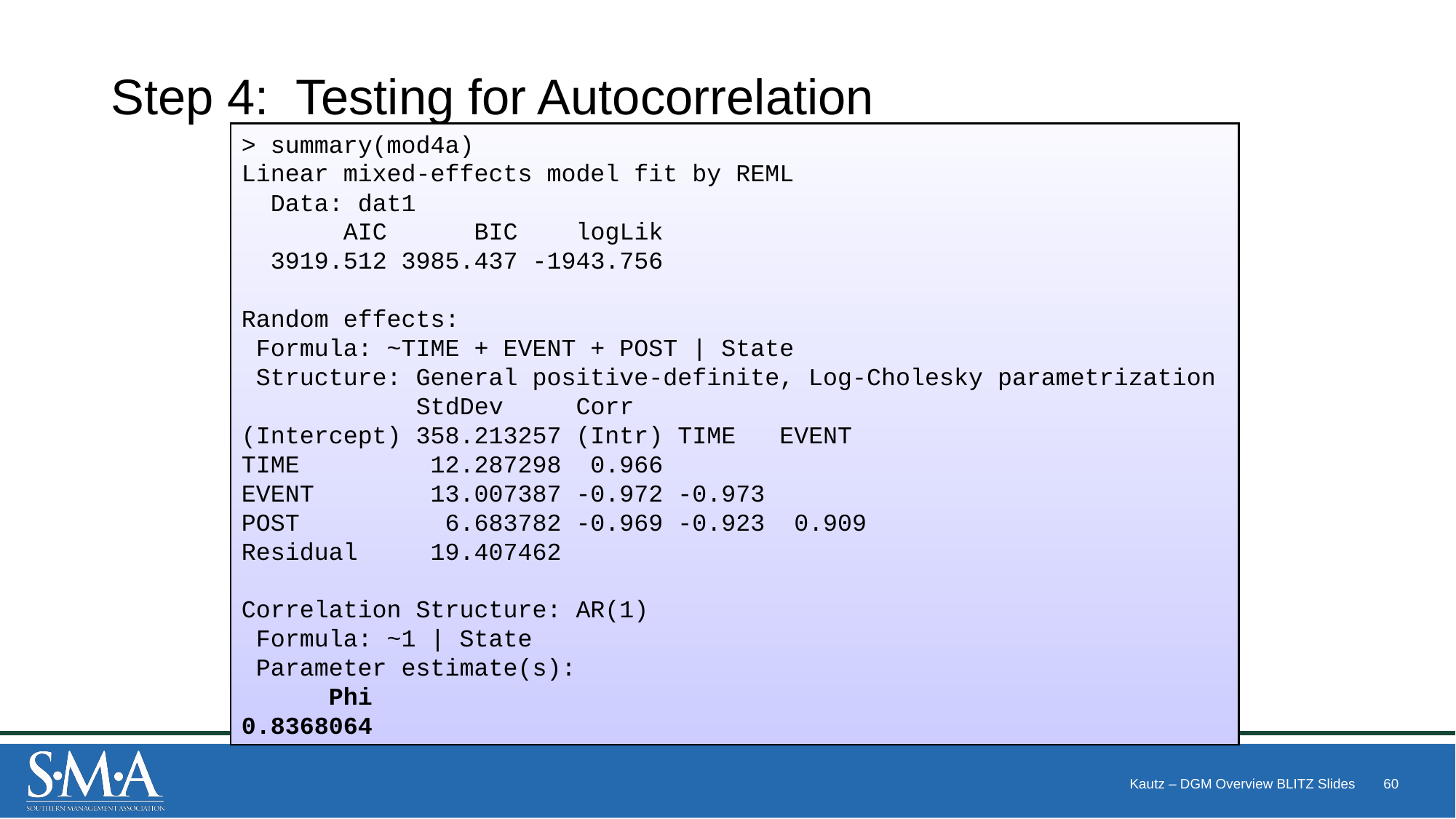

# Step 4:  Testing for Autocorrelation
> summary(mod4a)
Linear mixed-effects model fit by REML
  Data: dat1
       AIC      BIC    logLik
  3919.512 3985.437 -1943.756

Random effects:
 Formula: ~TIME + EVENT + POST | State
 Structure: General positive-definite, Log-Cholesky parametrization
            StdDev     Corr
(Intercept) 358.213257 (Intr) TIME   EVENT
TIME         12.287298  0.966
EVENT        13.007387 -0.972 -0.973
POST          6.683782 -0.969 -0.923  0.909
Residual     19.407462

Correlation Structure: AR(1)
 Formula: ~1 | State
 Parameter estimate(s):
      Phi
0.8368064
Kautz – DGM Overview BLITZ Slides
60